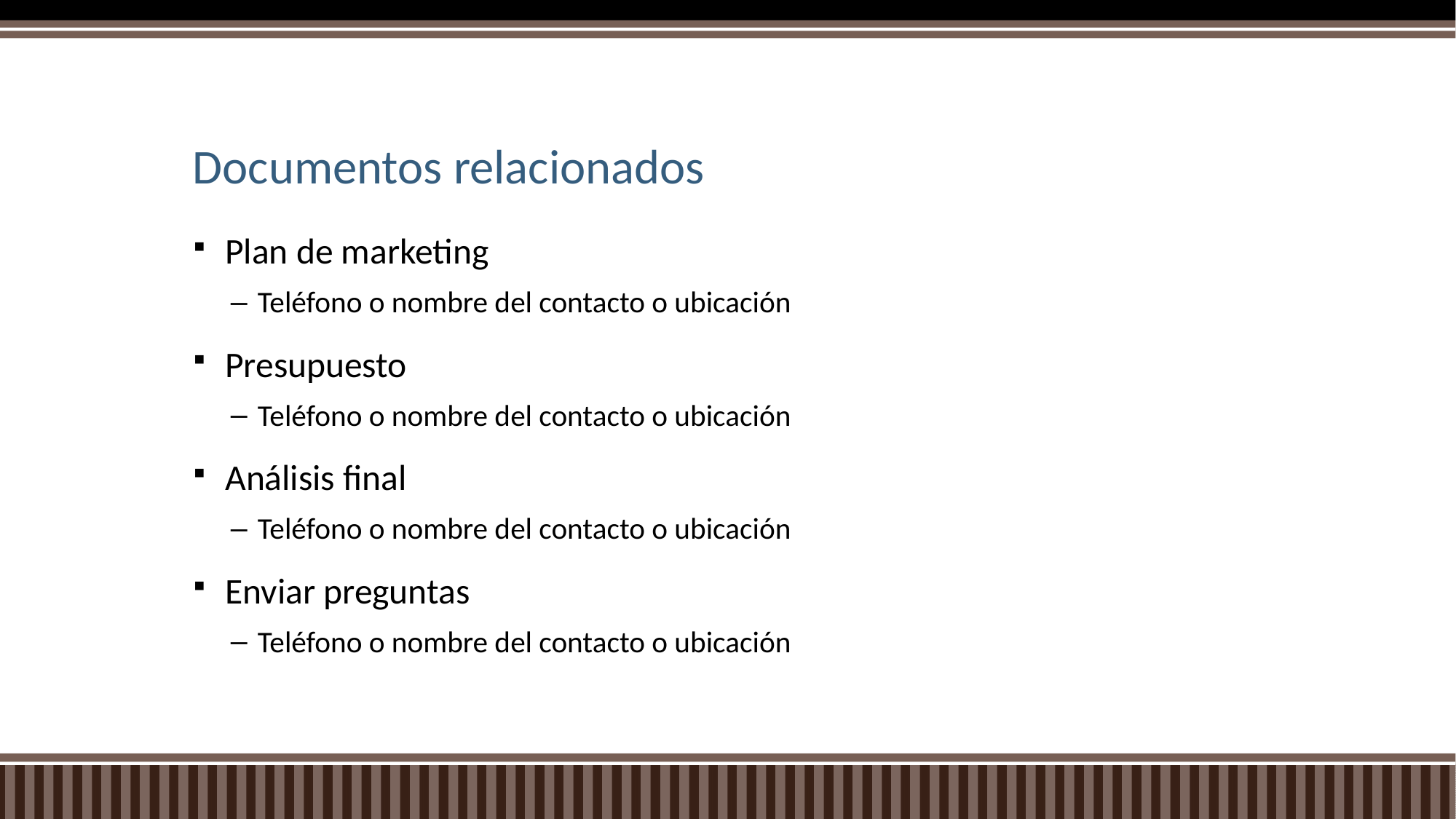

# Documentos relacionados
Plan de marketing
Teléfono o nombre del contacto o ubicación
Presupuesto
Teléfono o nombre del contacto o ubicación
Análisis final
Teléfono o nombre del contacto o ubicación
Enviar preguntas
Teléfono o nombre del contacto o ubicación